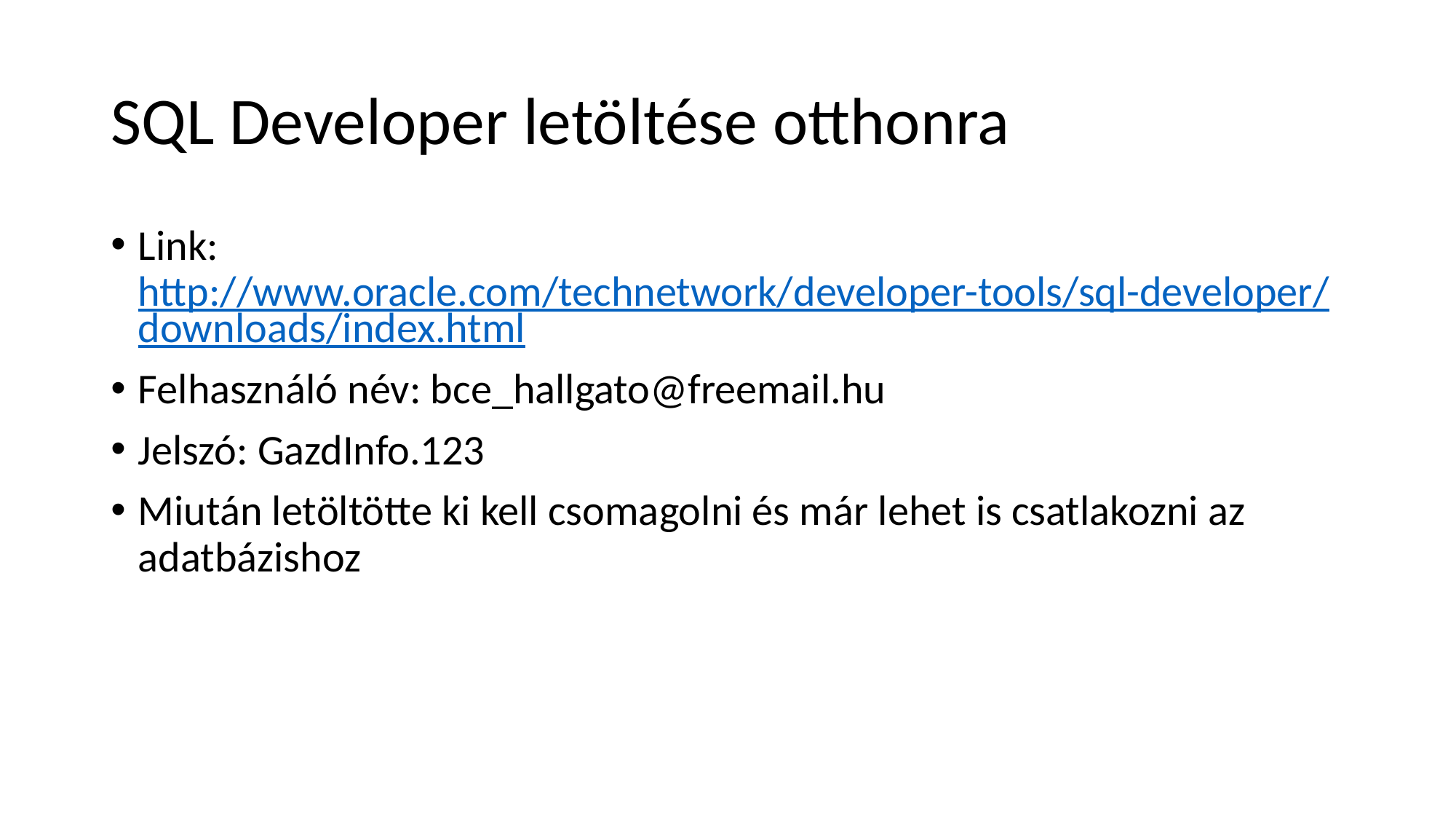

# SQL Developer letöltése otthonra
Link: http://www.oracle.com/technetwork/developer-tools/sql-developer/downloads/index.html
Felhasználó név: bce_hallgato@freemail.hu
Jelszó: GazdInfo.123
Miután letöltötte ki kell csomagolni és már lehet is csatlakozni az adatbázishoz